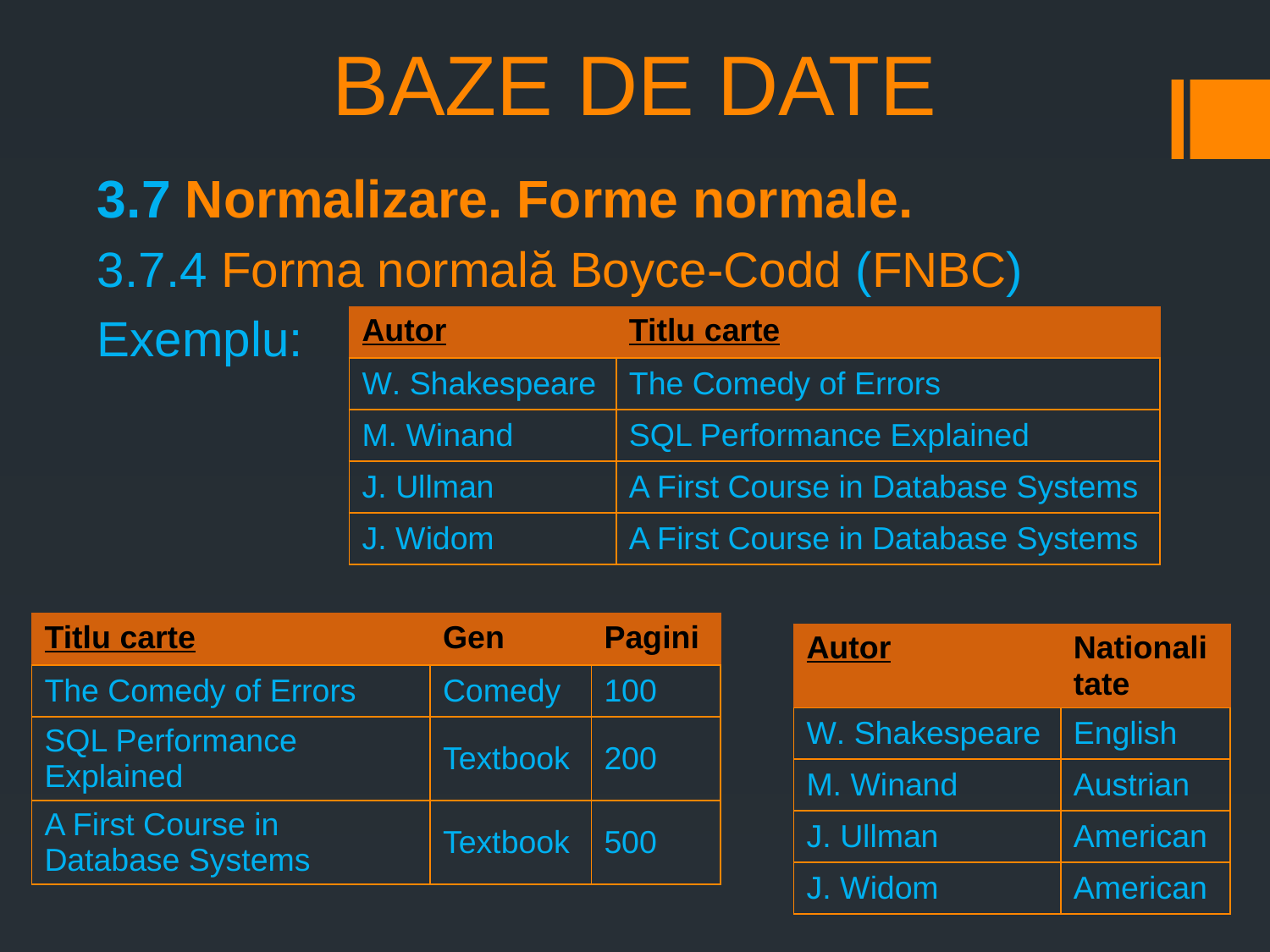

# BAZE DE DATE
3.7 Normalizare. Forme normale.
3.7.4 Forma normală Boyce-Codd (FNBC)
Exemplu:

| Autor | Titlu carte |
| --- | --- |
| W. Shakespeare | The Comedy of Errors |
| M. Winand | SQL Performance Explained |
| J. Ullman | A First Course in Database Systems |
| J. Widom | A First Course in Database Systems |
| Titlu carte | Gen | Pagini |
| --- | --- | --- |
| The Comedy of Errors | Comedy | 100 |
| SQL Performance Explained | Textbook | 200 |
| A First Course in Database Systems | Textbook | 500 |
| Autor | Nationalitate |
| --- | --- |
| W. Shakespeare | English |
| M. Winand | Austrian |
| J. Ullman | American |
| J. Widom | American |